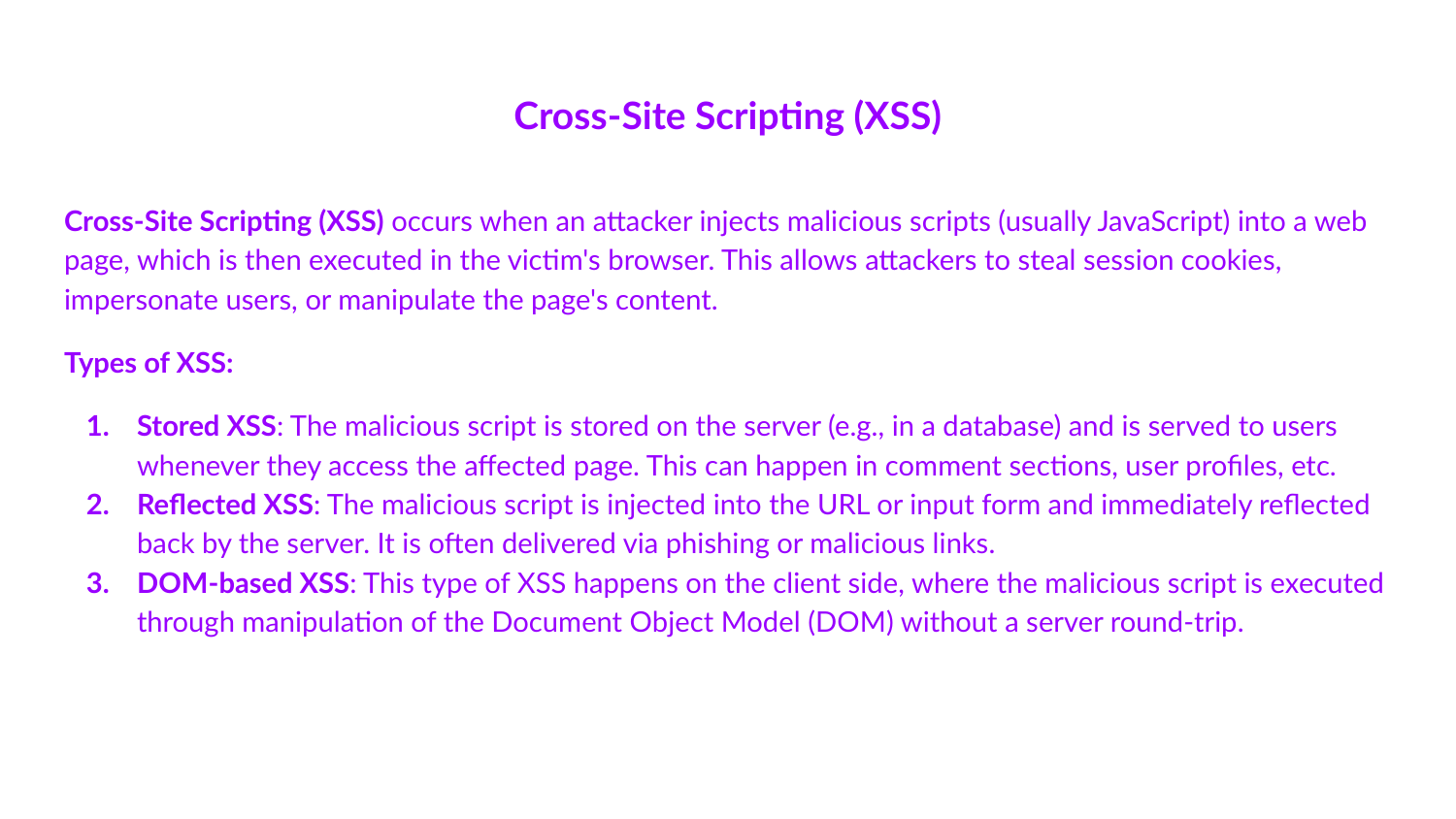

# Cross-Site Scripting (XSS)

Cross-Site Scripting (XSS) occurs when an attacker injects malicious scripts (usually JavaScript) into a web page, which is then executed in the victim's browser. This allows attackers to steal session cookies, impersonate users, or manipulate the page's content.
Types of XSS:
Stored XSS: The malicious script is stored on the server (e.g., in a database) and is served to users whenever they access the affected page. This can happen in comment sections, user profiles, etc.
Reflected XSS: The malicious script is injected into the URL or input form and immediately reflected back by the server. It is often delivered via phishing or malicious links.
DOM-based XSS: This type of XSS happens on the client side, where the malicious script is executed through manipulation of the Document Object Model (DOM) without a server round-trip.